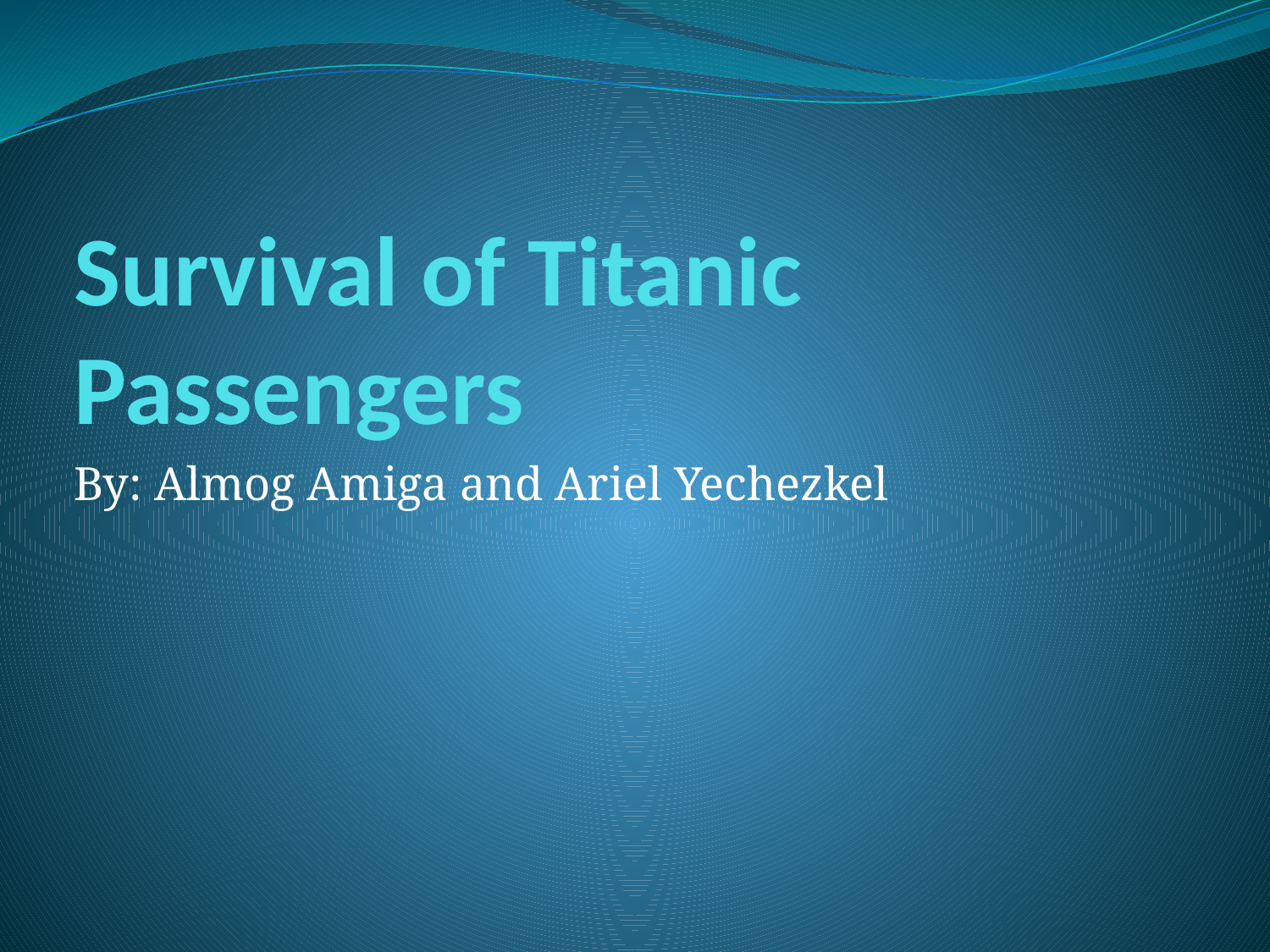

# Survival of Titanic Passengers
By: Almog Amiga and Ariel Yechezkel